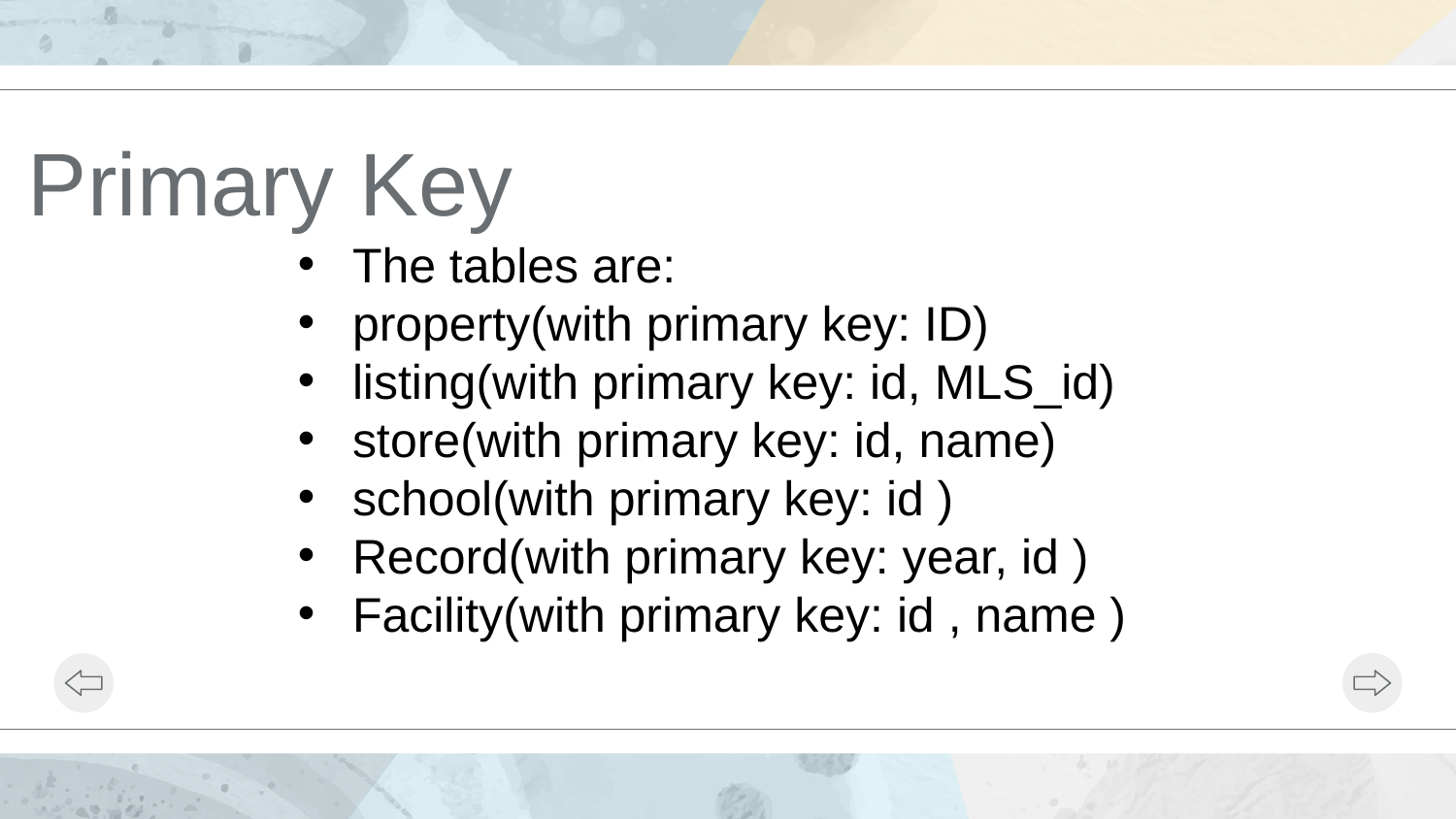

# Primary Key
The tables are:
property(with primary key: ID)
listing(with primary key: id, MLS_id)
store(with primary key: id, name)
school(with primary key: id )
Record(with primary key: year, id )
Facility(with primary key: id , name )